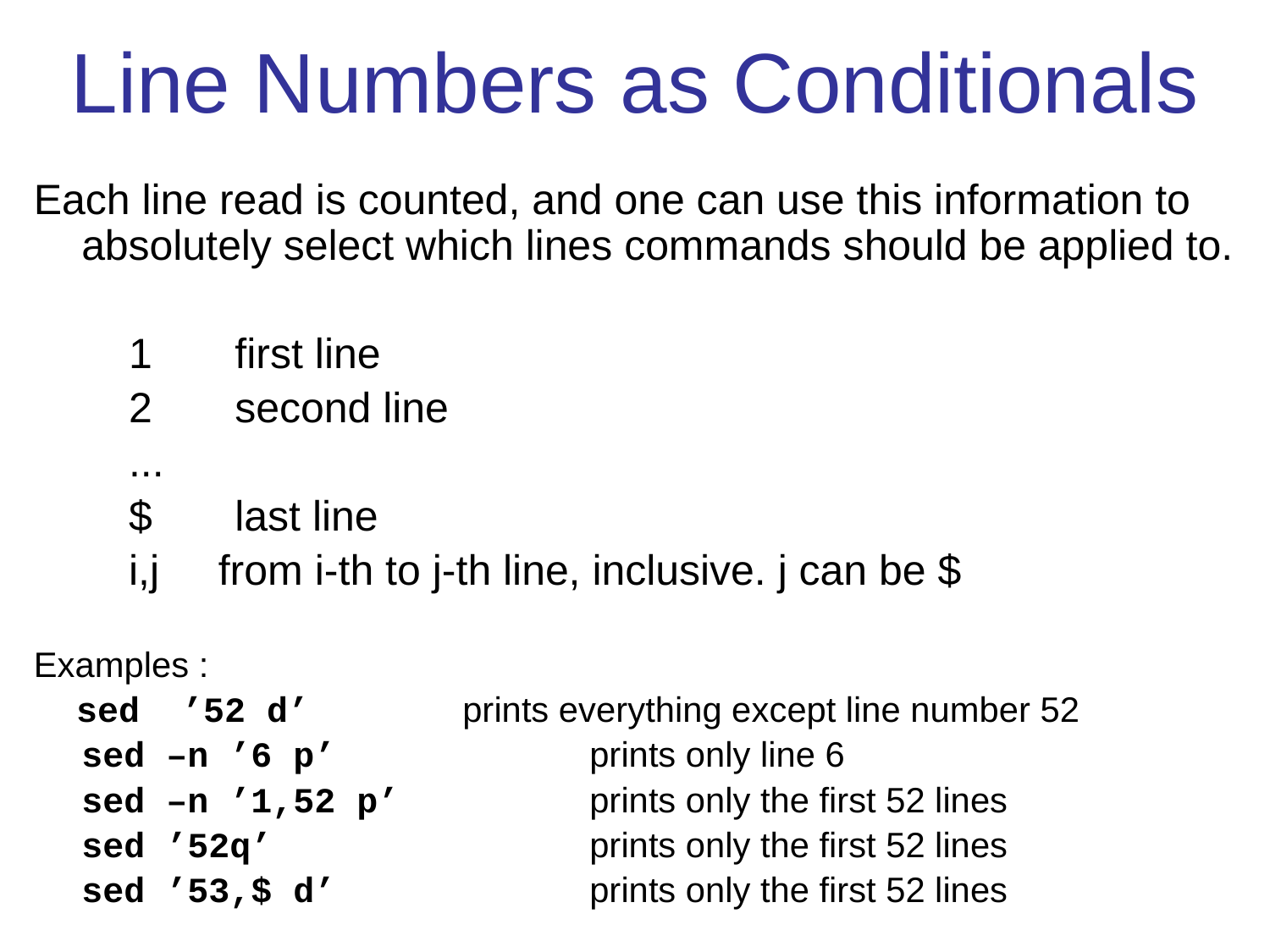

# Line Numbers as Conditionals
Each line read is counted, and one can use this information to absolutely select which lines commands should be applied to.

        1       first line
        2       second line
        ...
        $       last line
        i,j     from i-th to j-th line, inclusive. j can be $

Examples :
  sed  ’52 d’		prints everything except line number 52
	sed –n ’6 p’	 	prints only line 6
	sed –n ’1,52 p’	 	prints only the first 52 lines
	sed ’52q’		 	prints only the first 52 lines
	sed ’53,$ d’	 	prints only the first 52 lines